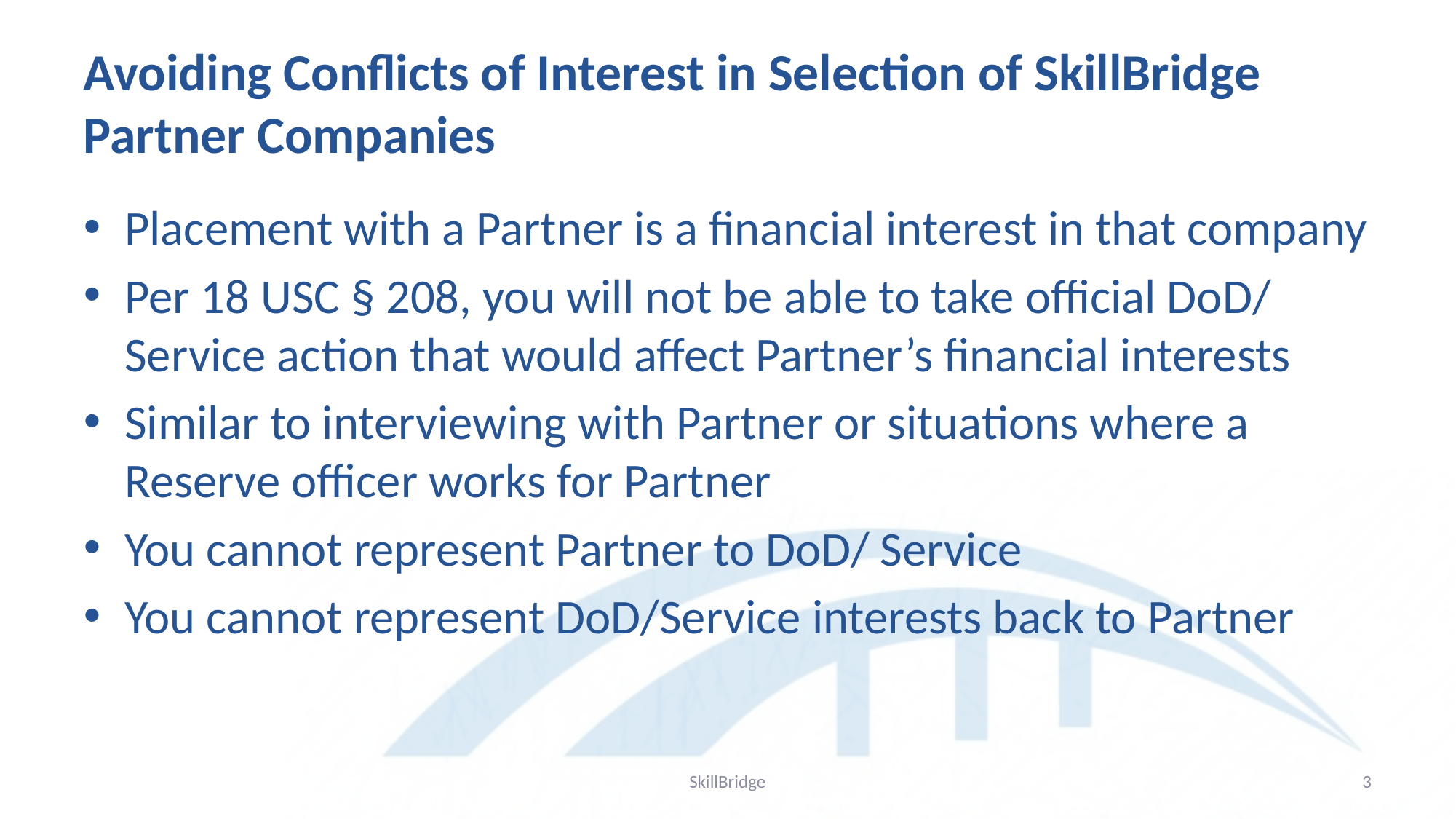

# Avoiding Conflicts of Interest in Selection of SkillBridge Partner Companies
Placement with a Partner is a financial interest in that company
Per 18 USC § 208, you will not be able to take official DoD/ Service action that would affect Partner’s financial interests
Similar to interviewing with Partner or situations where a Reserve officer works for Partner
You cannot represent Partner to DoD/ Service
You cannot represent DoD/Service interests back to Partner

SkillBridge
3